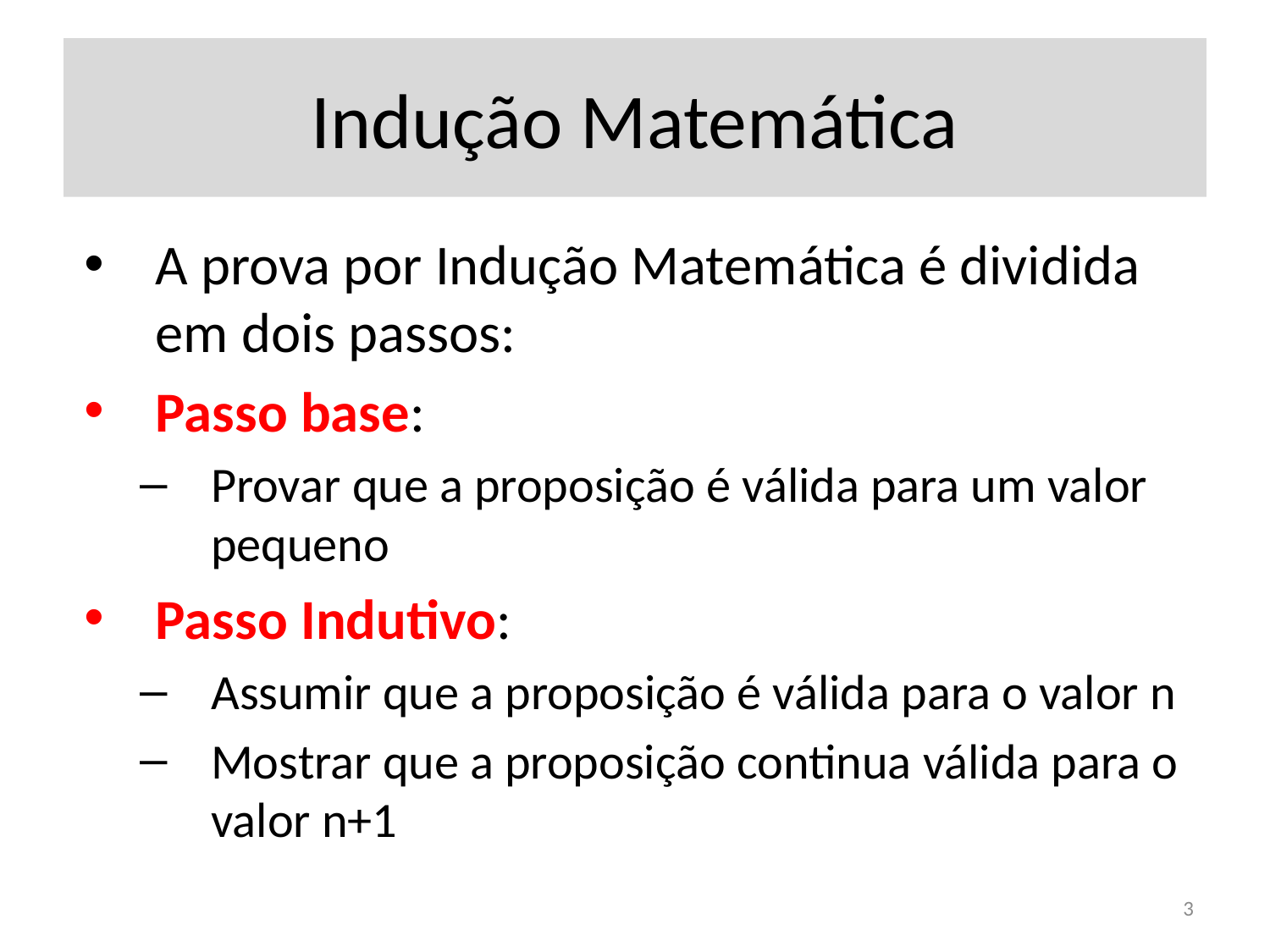

# Indução Matemática
A prova por Indução Matemática é dividida em dois passos:
Passo base:
Provar que a proposição é válida para um valor pequeno
Passo Indutivo:
Assumir que a proposição é válida para o valor n
Mostrar que a proposição continua válida para o valor n+1

3